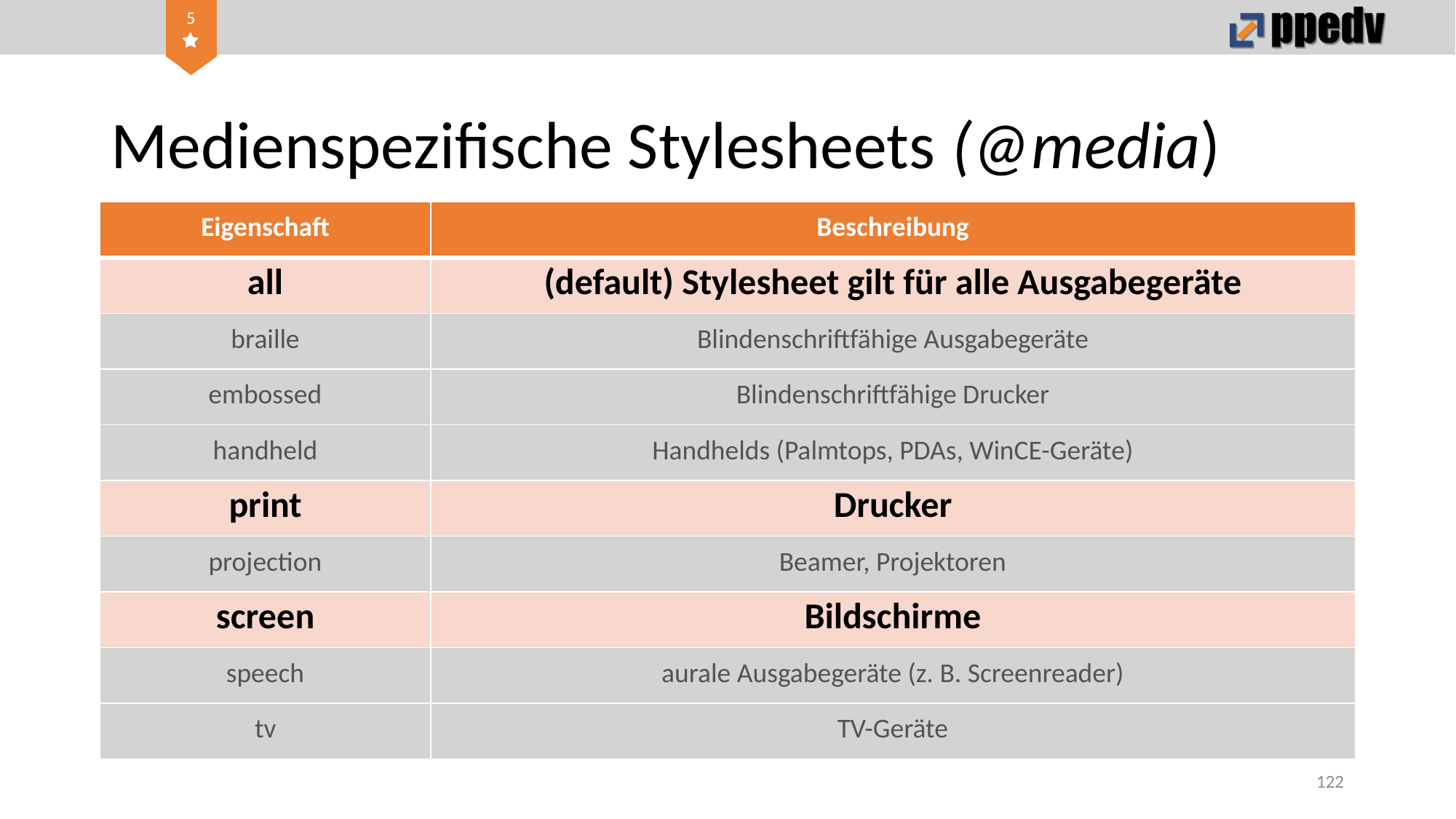

# Medienspezifische Stylesheets (@media)
| Eigenschaft | Beschreibung |
| --- | --- |
| all | (default) Stylesheet gilt für alle Ausgabegeräte |
| braille | Blindenschriftfähige Ausgabegeräte |
| embossed | Blindenschriftfähige Drucker |
| handheld | Handhelds (Palmtops, PDAs, WinCE-Geräte) |
| print | Drucker |
| projection | Beamer, Projektoren |
| screen | Bildschirme |
| speech | aurale Ausgabegeräte (z. B. Screenreader) |
| tv | TV-Geräte |
122